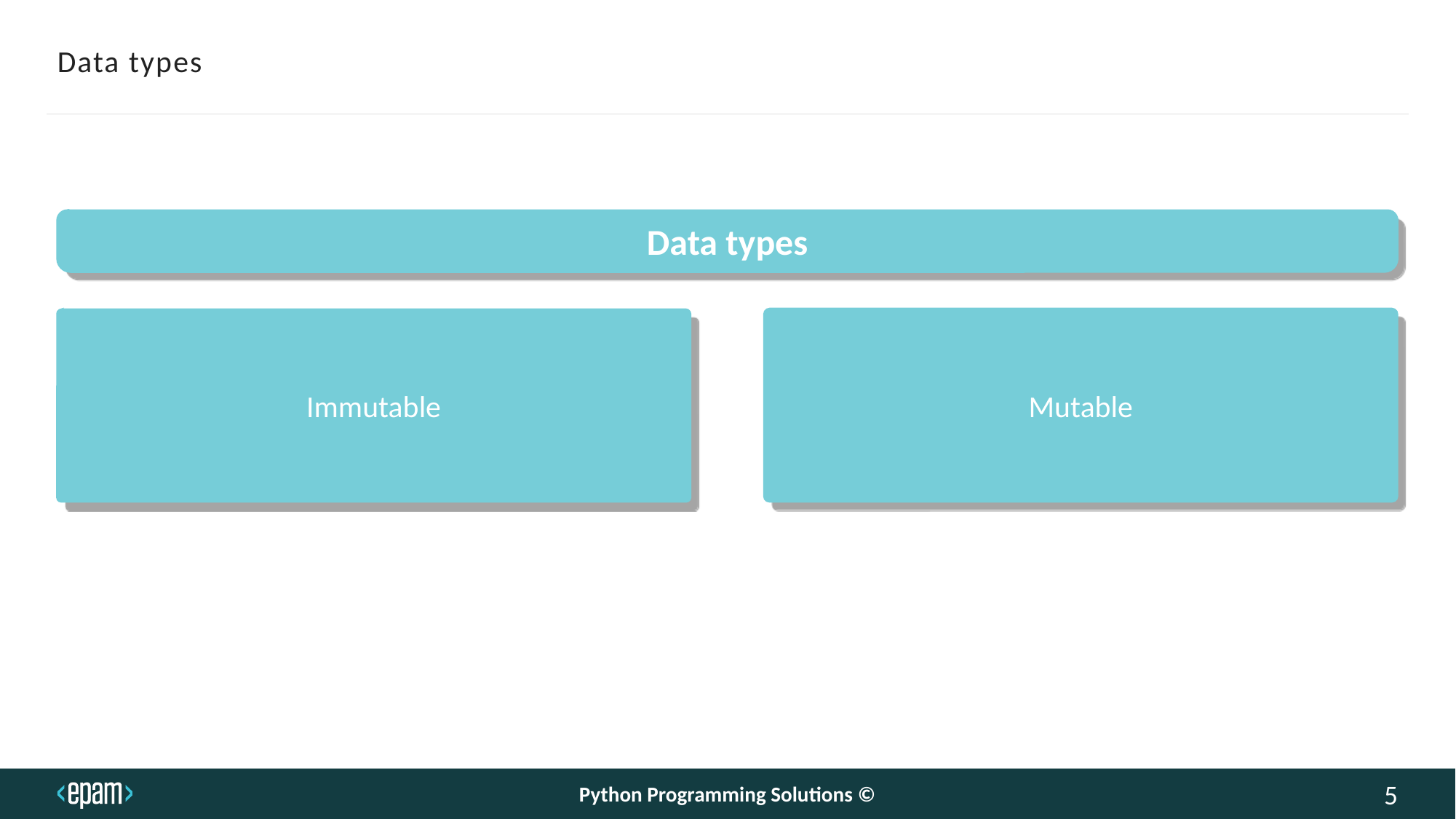

# Data types
Data types
Mutable
Immutable
Python Programming Solutions ©
5